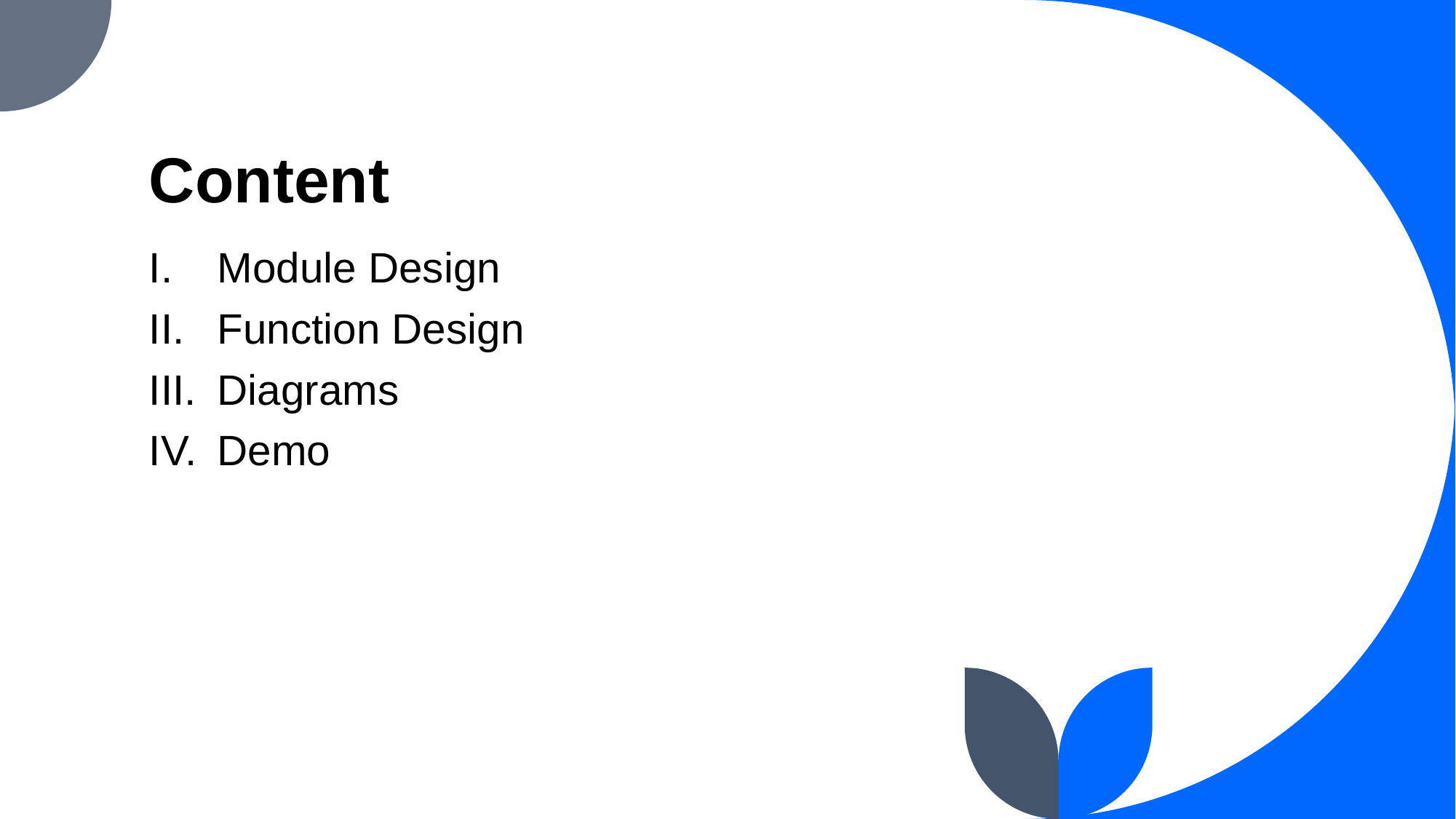

# Content
Module Design
Function Design
Diagrams
Demo